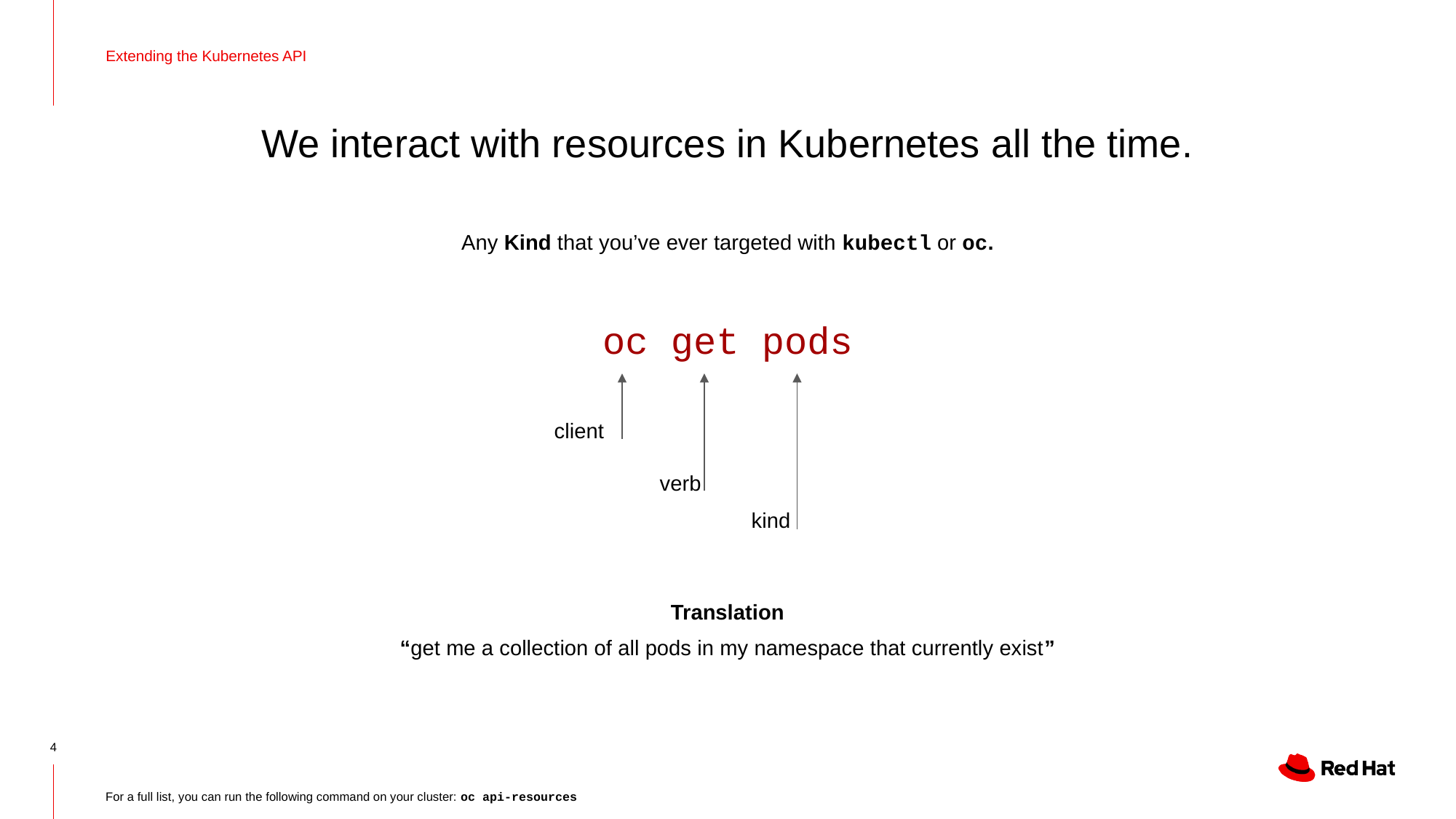

Extending the Kubernetes API
# We interact with resources in Kubernetes all the time.
Any Kind that you’ve ever targeted with kubectl or oc.
oc get pods
client
verb
kind
Translation
“get me a collection of all pods in my namespace that currently exist”
For a full list, you can run the following command on your cluster: oc api-resources
4